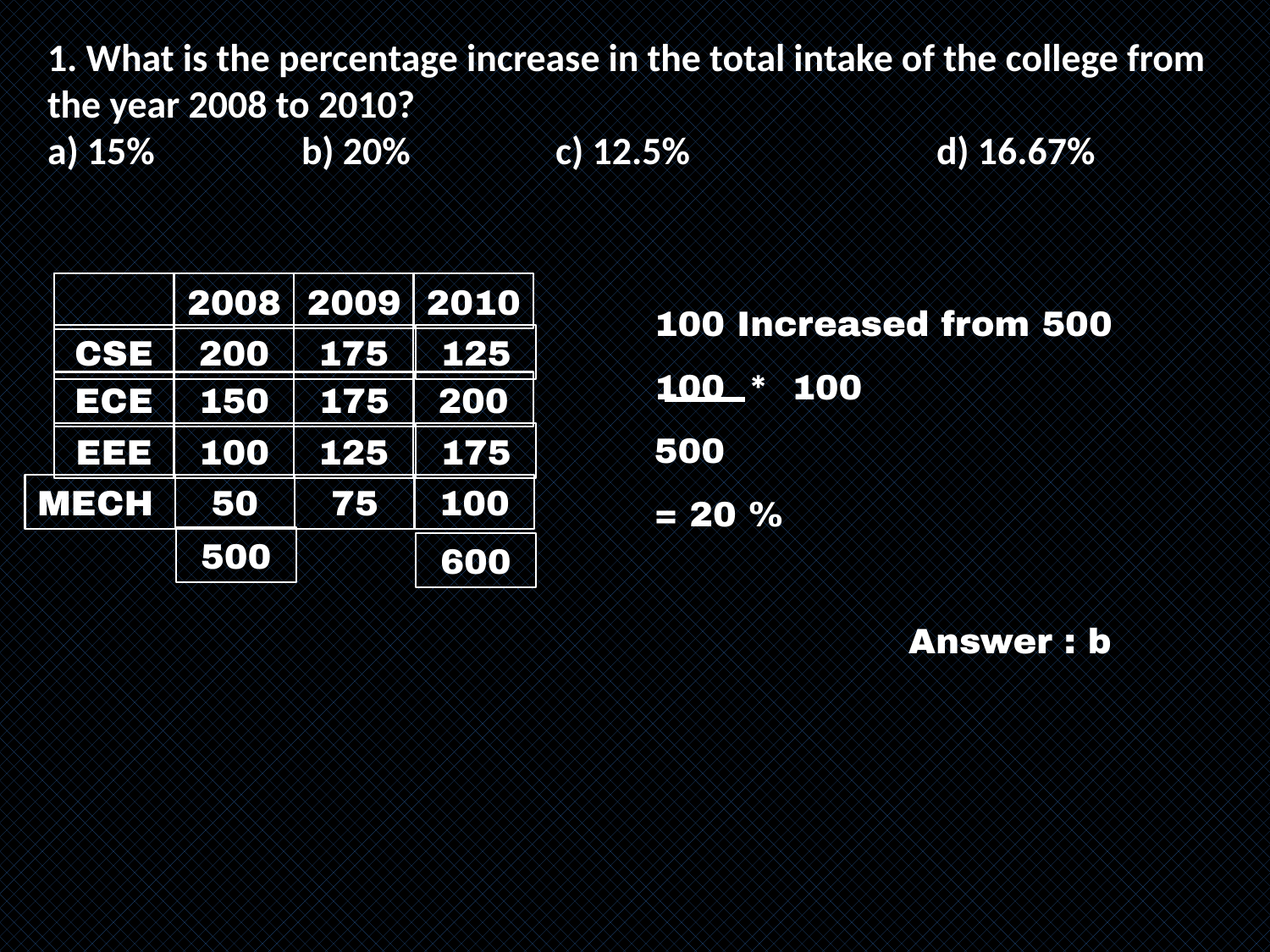

1. What is the percentage increase in the total intake of the college from the year 2008 to 2010?
a) 15% 		b) 20%		c) 12.5% 		d) 16.67%

2008
2009
2010
100 Increased from 500
100  *  100
500
= 20 %

		Answer : b
CSE
200
175
125
ECE
150
175
200
EEE
100
125
175
MECH
50
75
100
500
600